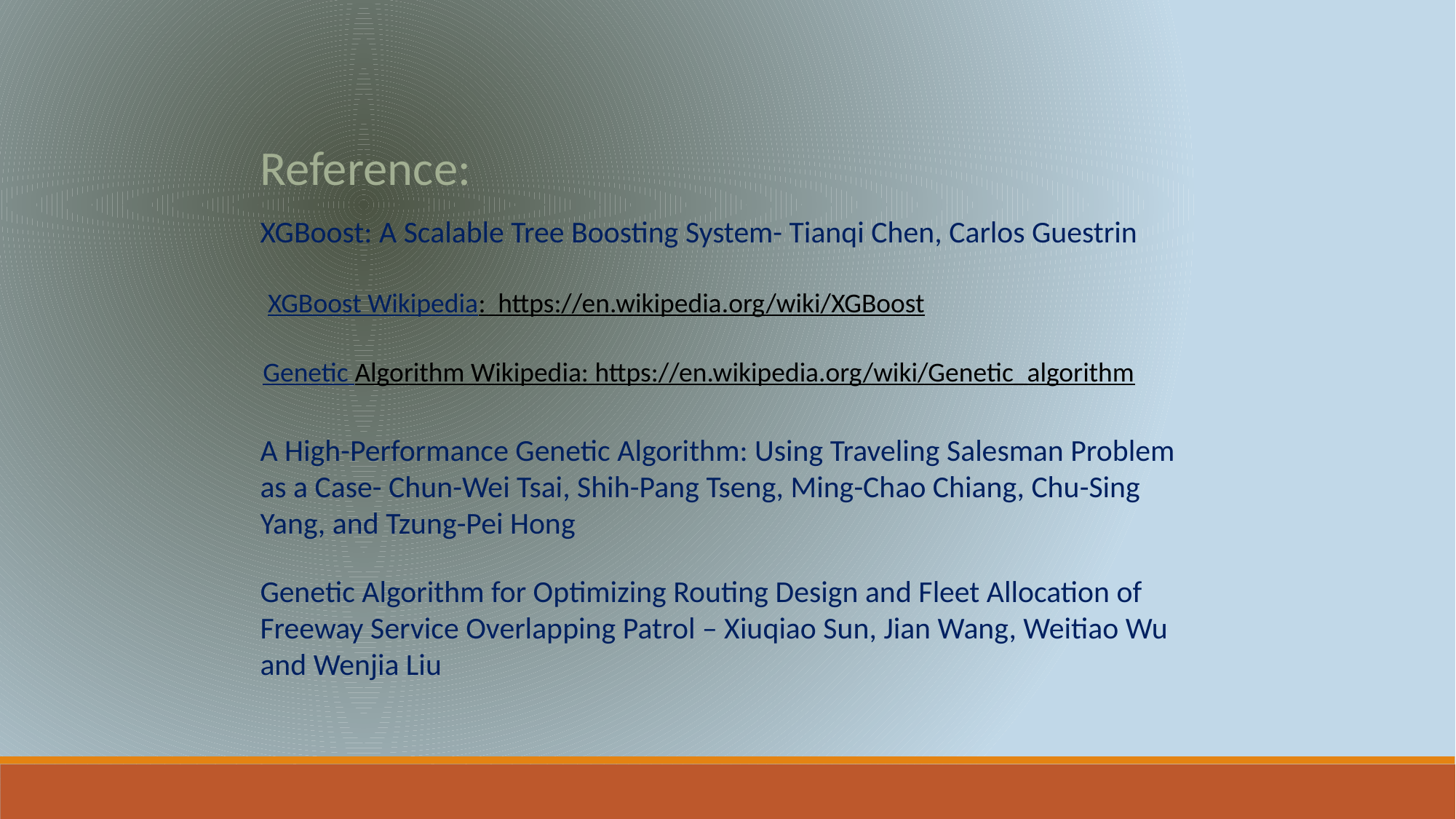

Reference:
XGBoost: A Scalable Tree Boosting System- Tianqi Chen, Carlos Guestrin
XGBoost Wikipedia:  https://en.wikipedia.org/wiki/XGBoost
Genetic Algorithm Wikipedia: https://en.wikipedia.org/wiki/Genetic_algorithm
A High-Performance Genetic Algorithm: Using Traveling Salesman Problem as a Case- Chun-Wei Tsai, Shih-Pang Tseng, Ming-Chao Chiang, Chu-Sing Yang, and Tzung-Pei Hong
Genetic Algorithm for Optimizing Routing Design and Fleet Allocation of Freeway Service Overlapping Patrol – Xiuqiao Sun, Jian Wang, Weitiao Wu and Wenjia Liu